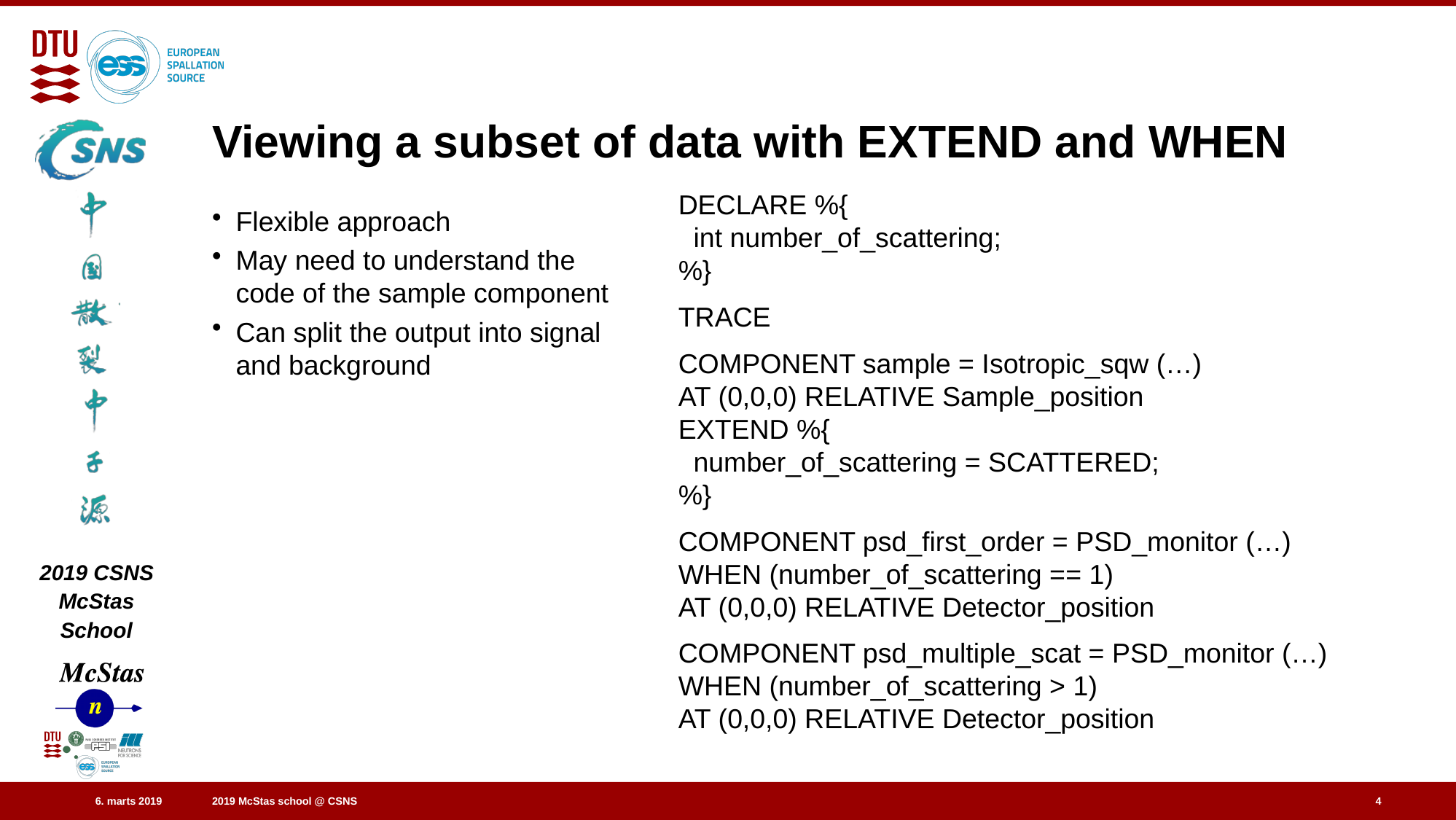

# Viewing a subset of data with EXTEND and WHEN
DECLARE %{
  int number_of_scattering;
%}
TRACE
COMPONENT sample = Isotropic_sqw (…)
AT (0,0,0) RELATIVE Sample_position
EXTEND %{
  number_of_scattering = SCATTERED;
%}
COMPONENT psd_first_order = PSD_monitor (…)
WHEN (number_of_scattering == 1)
AT (0,0,0) RELATIVE Detector_position
COMPONENT psd_multiple_scat = PSD_monitor (…)
WHEN (number_of_scattering > 1)
AT (0,0,0) RELATIVE Detector_position
Flexible approach
May need to understand the code of the sample component
Can split the output into signal and background
4